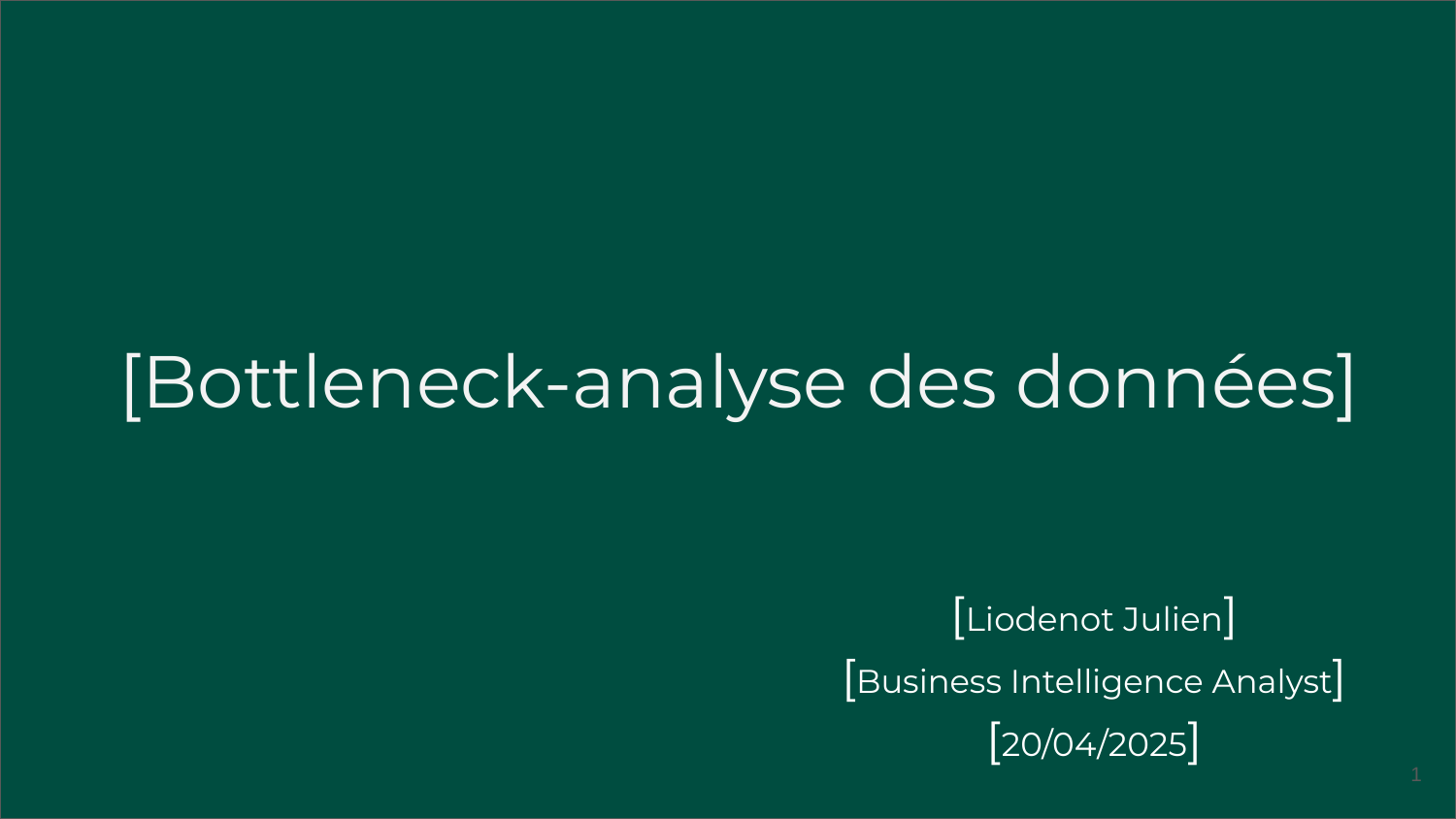

[Bottleneck-analyse des données]
[Liodenot Julien]
[Business Intelligence Analyst]
[20/04/2025]
1